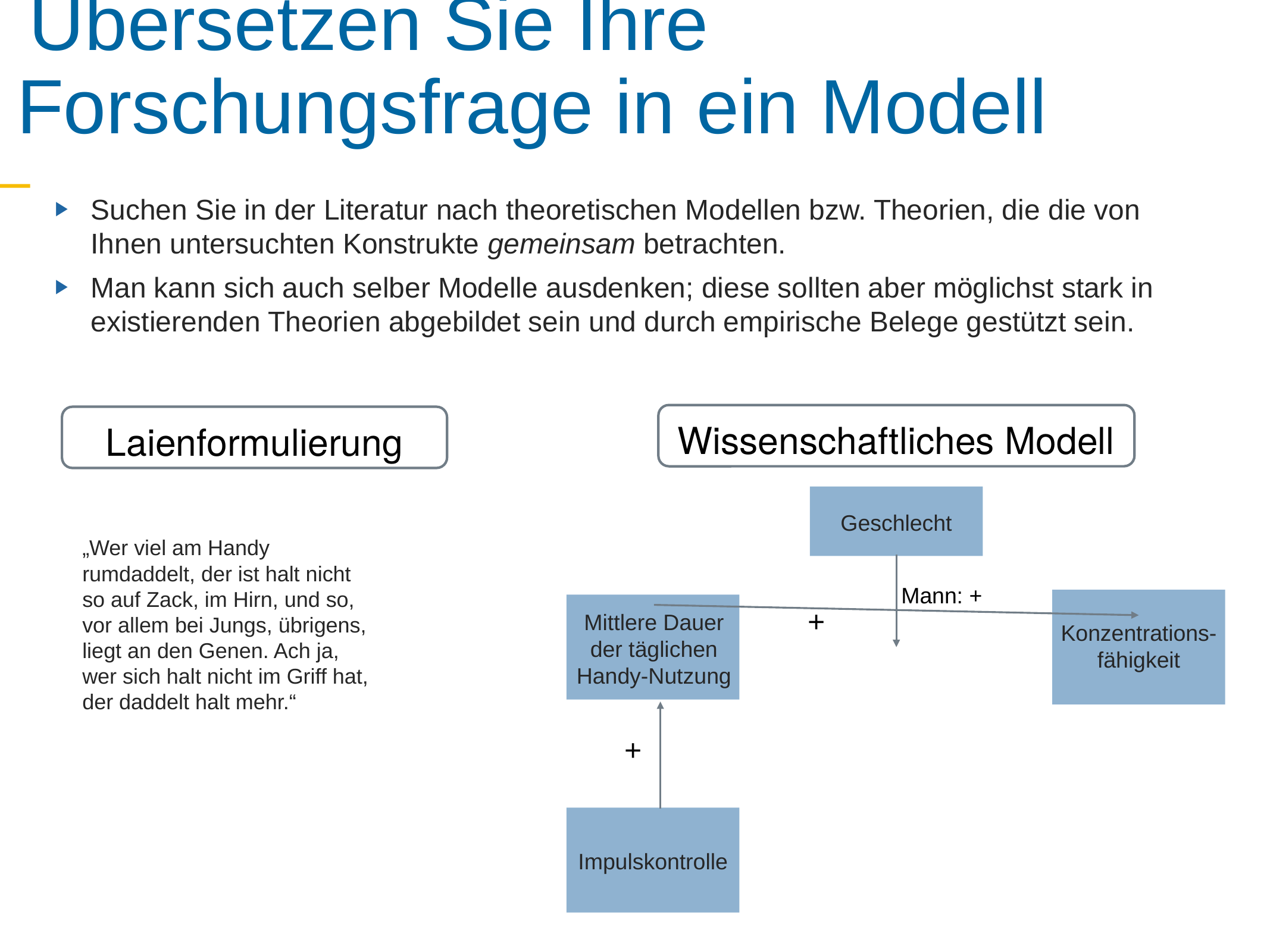

Übersetzen Sie Ihre Forschungsfrage in ein Modell
Suchen Sie in der Literatur nach theoretischen Modellen bzw. Theorien, die die von Ihnen untersuchten Konstrukte gemeinsam betrachten.
Man kann sich auch selber Modelle ausdenken; diese sollten aber möglichst stark in existierenden Theorien abgebildet sein und durch empirische Belege gestützt sein.
Wissenschaftliches Modell
Laienformulierung

Geschlecht
„Wer viel am Handy rumdaddelt, der ist halt nicht so auf Zack, im Hirn, und so, vor allem bei Jungs, übrigens, liegt an den Genen. Ach ja, wer sich halt nicht im Griff hat, der daddelt halt mehr.“

Mann: +

+
Mittlere Dauer der täglichen Handy-Nutzung
Konzentrations-fähigkeit

+

Impulskontrolle
17